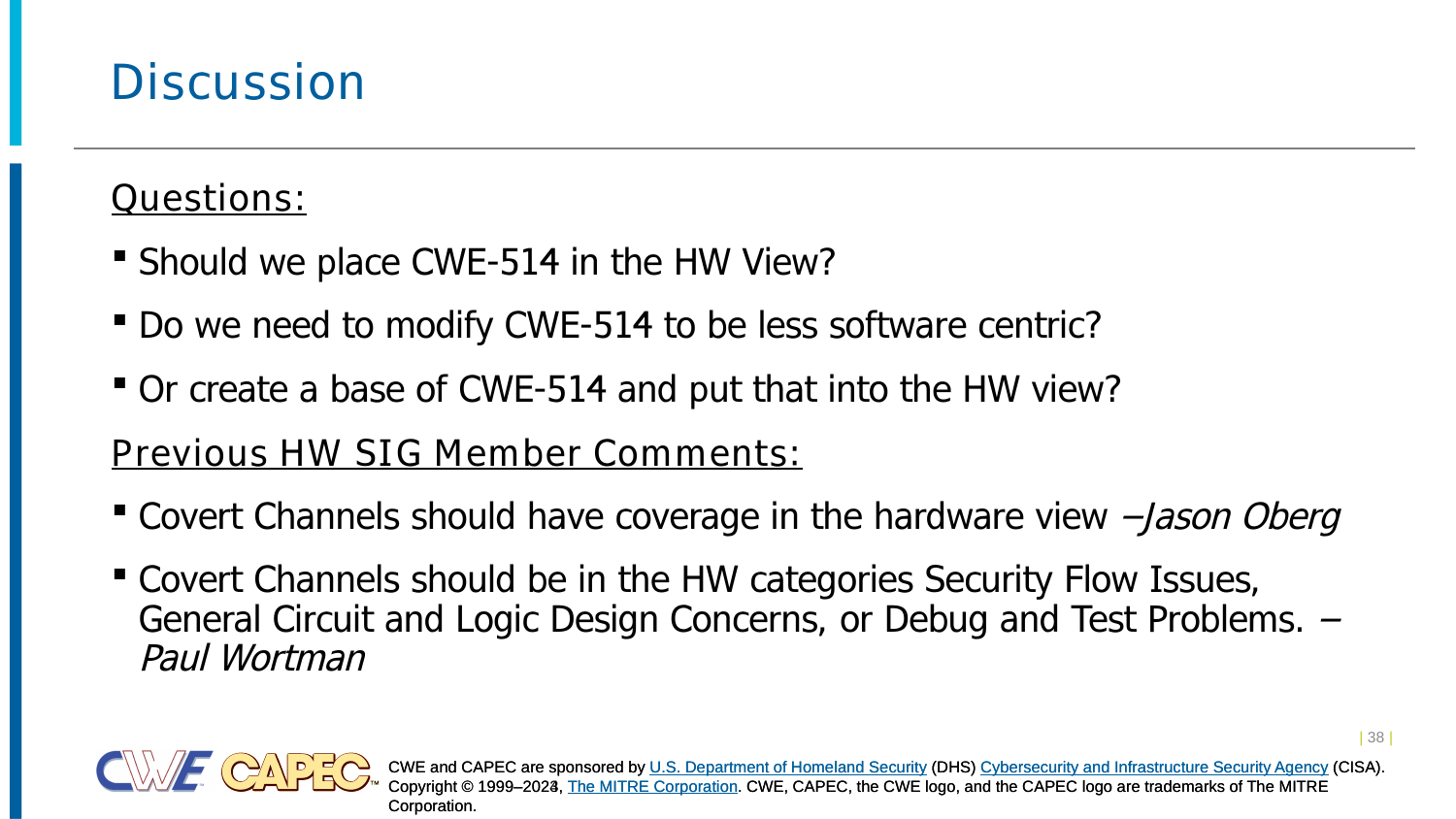

# Discussion
Questions:
Should we place CWE-514 in the HW View?
Do we need to modify CWE-514 to be less software centric?
Or create a base of CWE-514 and put that into the HW view?
Previous HW SIG Member Comments:
Covert Channels should have coverage in the hardware view –Jason Oberg
Covert Channels should be in the HW categories Security Flow Issues, General Circuit and Logic Design Concerns, or Debug and Test Problems. –Paul Wortman

| 38 |